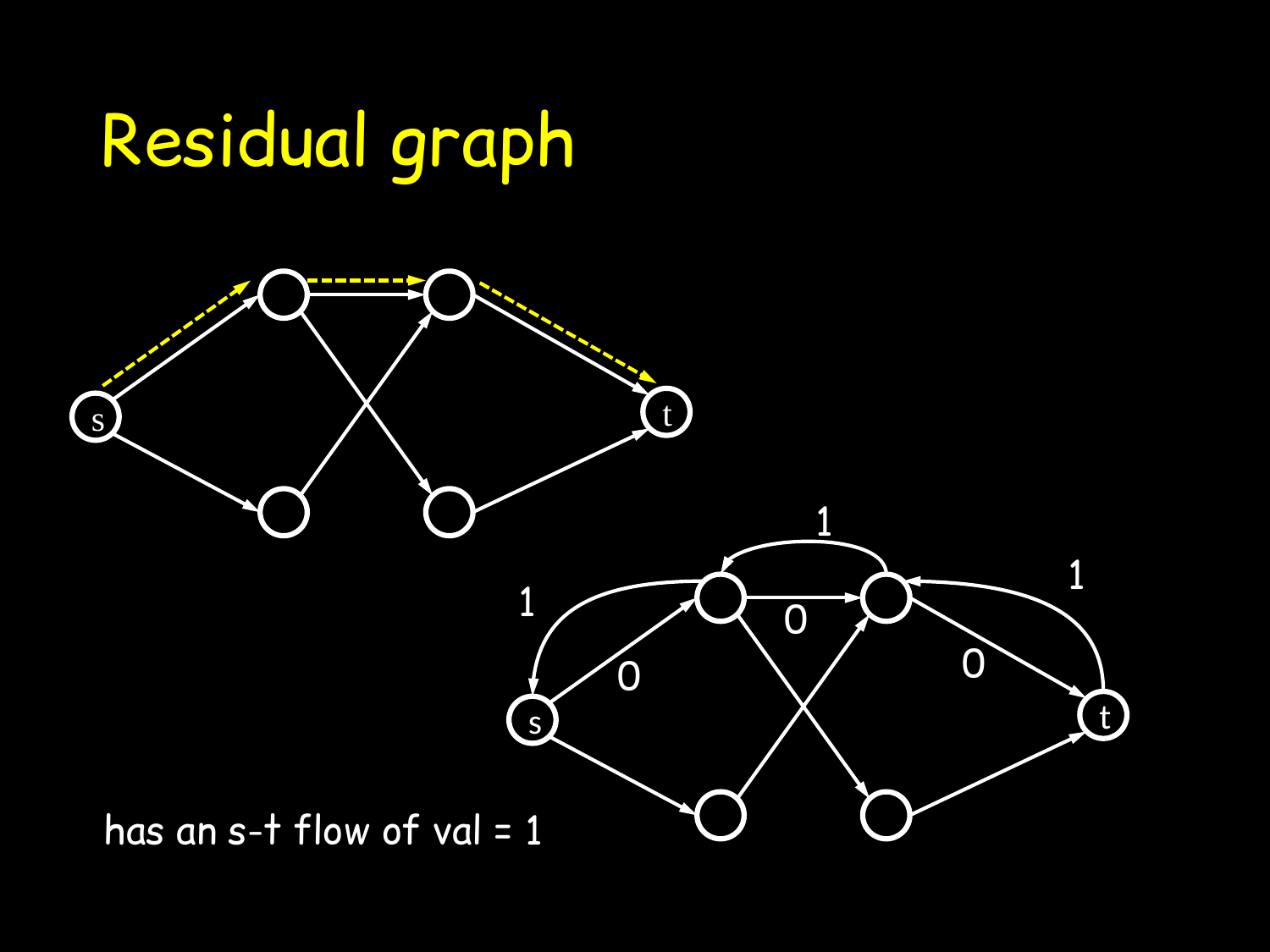

# Residual graph

t
s

1
1
1

0
0
0
t
s

has an s-t flow of val = 1